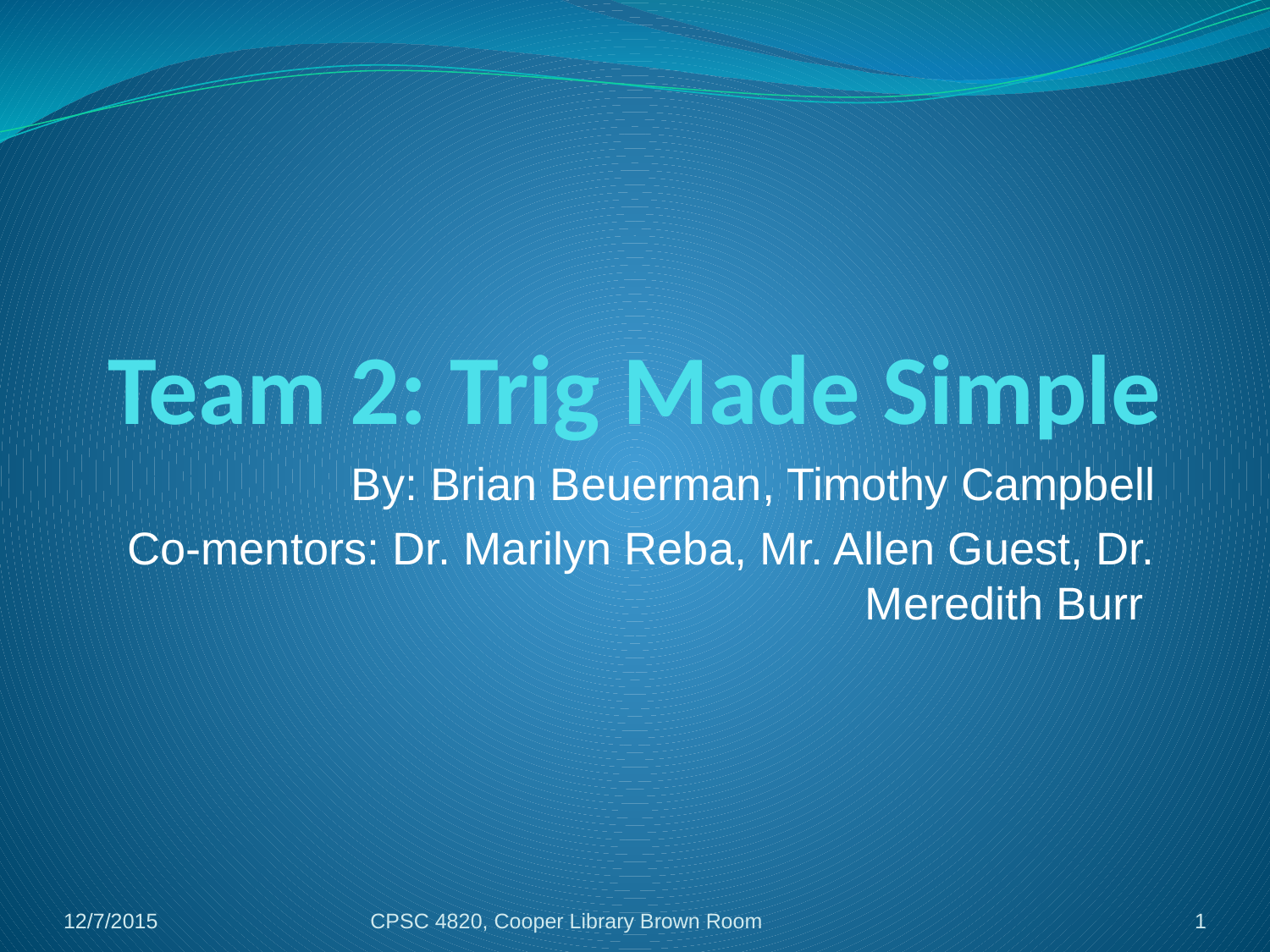

# Team 2: Trig Made Simple
By: Brian Beuerman, Timothy Campbell
Co-mentors: Dr. Marilyn Reba, Mr. Allen Guest, Dr. Meredith Burr
12/7/2015
CPSC 4820, Cooper Library Brown Room
1